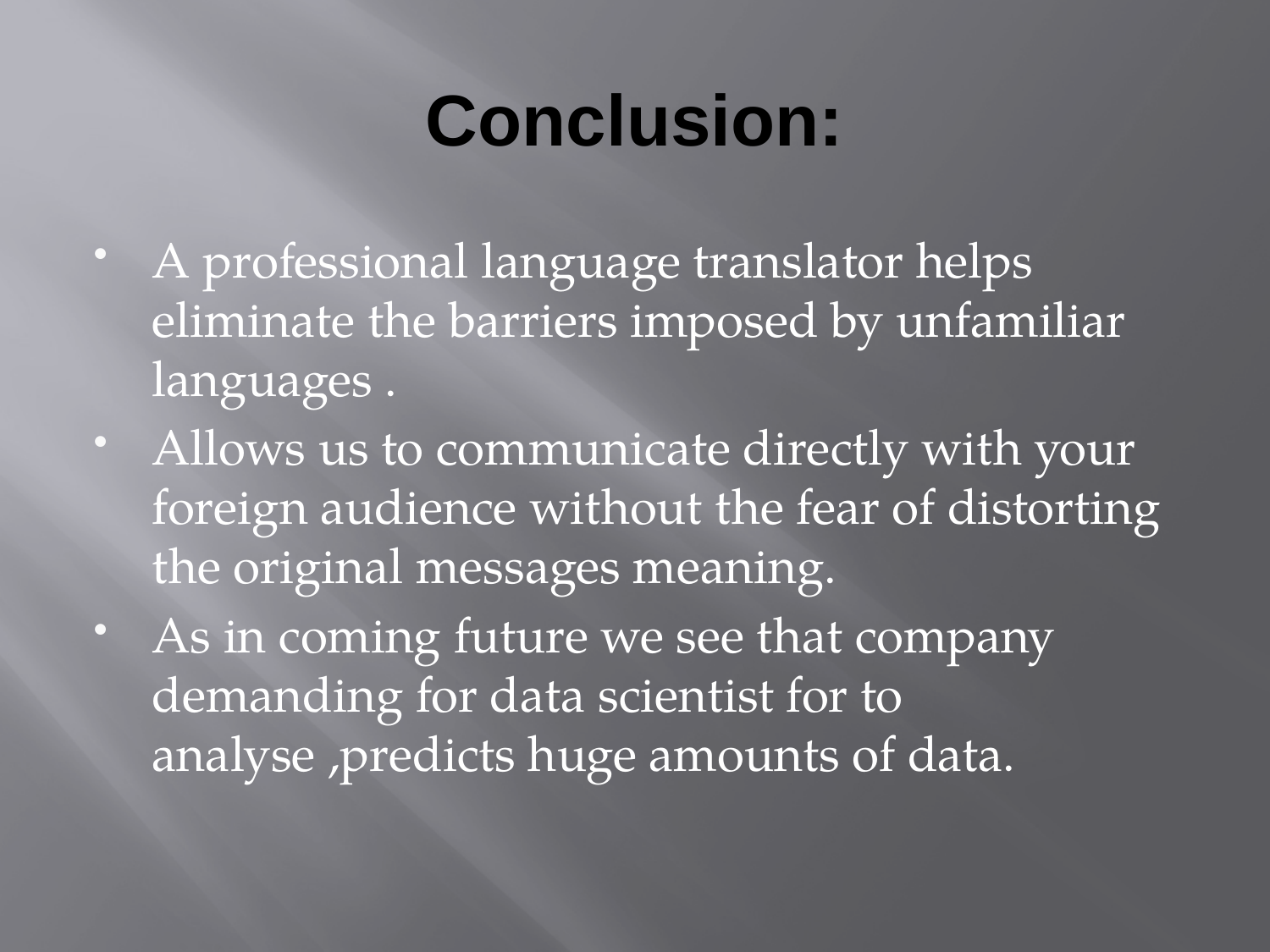

# Conclusion:
A professional language translator helps eliminate the barriers imposed by unfamiliar languages .
Allows us to communicate directly with your foreign audience without the fear of distorting the original messages meaning.
As in coming future we see that company demanding for data scientist for to analyse ,predicts huge amounts of data.